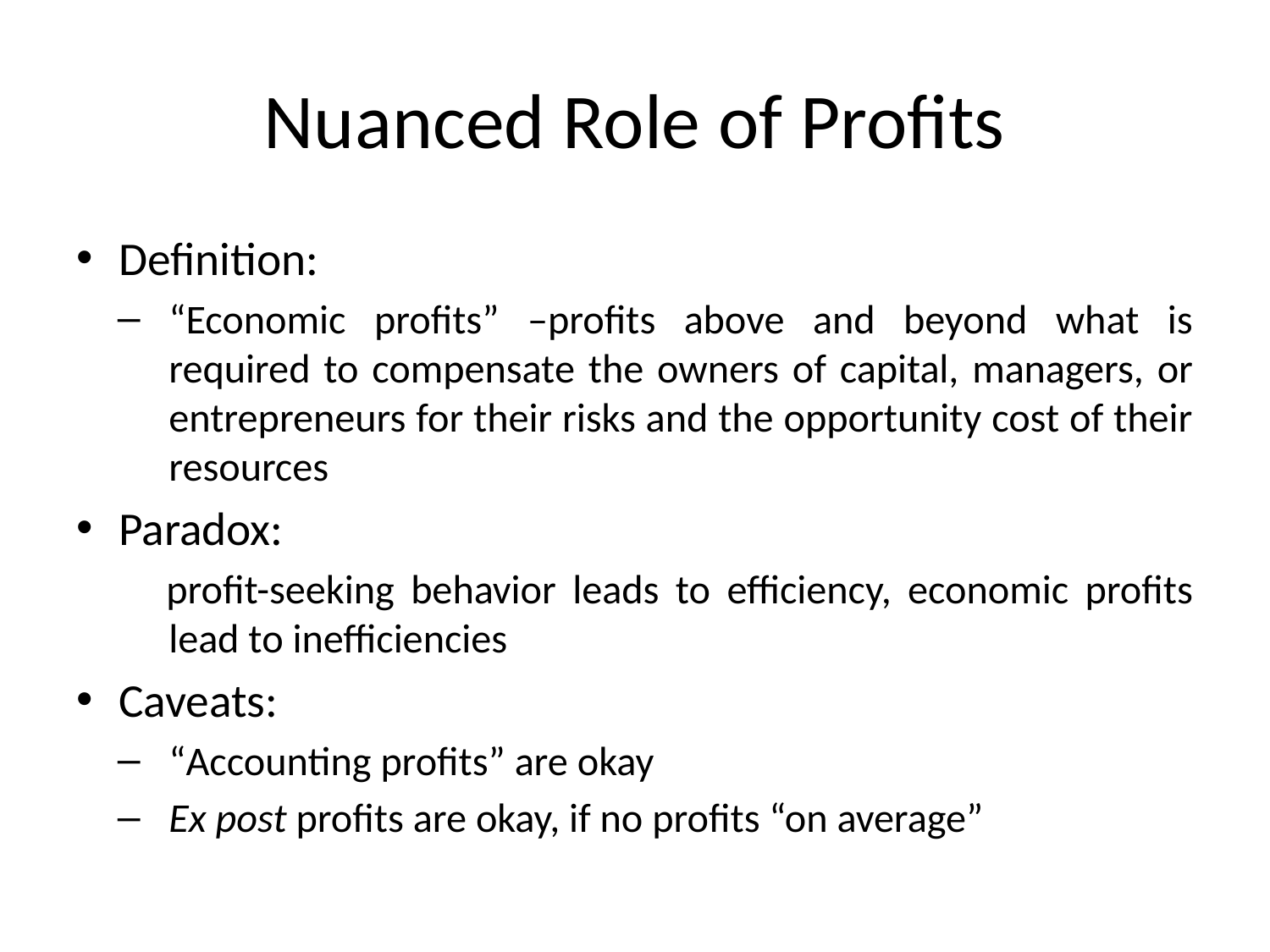

# Nuanced Role of Profits
Definition:
“Economic profits” –profits above and beyond what is required to compensate the owners of capital, managers, or entrepreneurs for their risks and the opportunity cost of their resources
Paradox:
  profit-seeking behavior leads to efficiency, economic profits lead to inefficiencies
Caveats:
“Accounting profits” are okay
Ex post profits are okay, if no profits “on average”